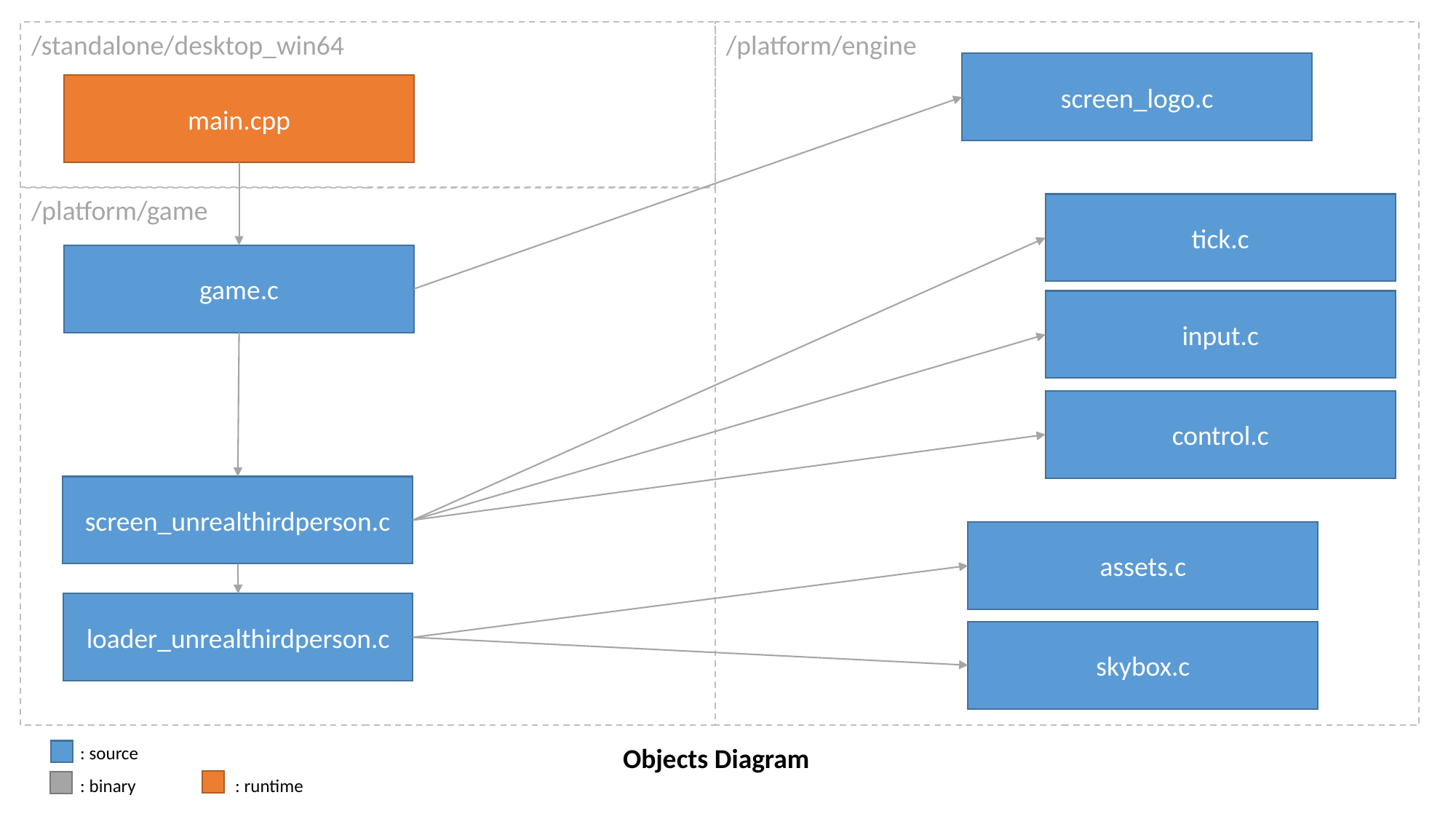

/standalone/desktop_win64
/platform/engine
screen_logo.c
main.cpp
/platform/game
tick.c
game.c
input.c
control.c
screen_unrealthirdperson.c
assets.c
loader_unrealthirdperson.c
skybox.c
: source
: binary	           : runtime
Objects Diagram